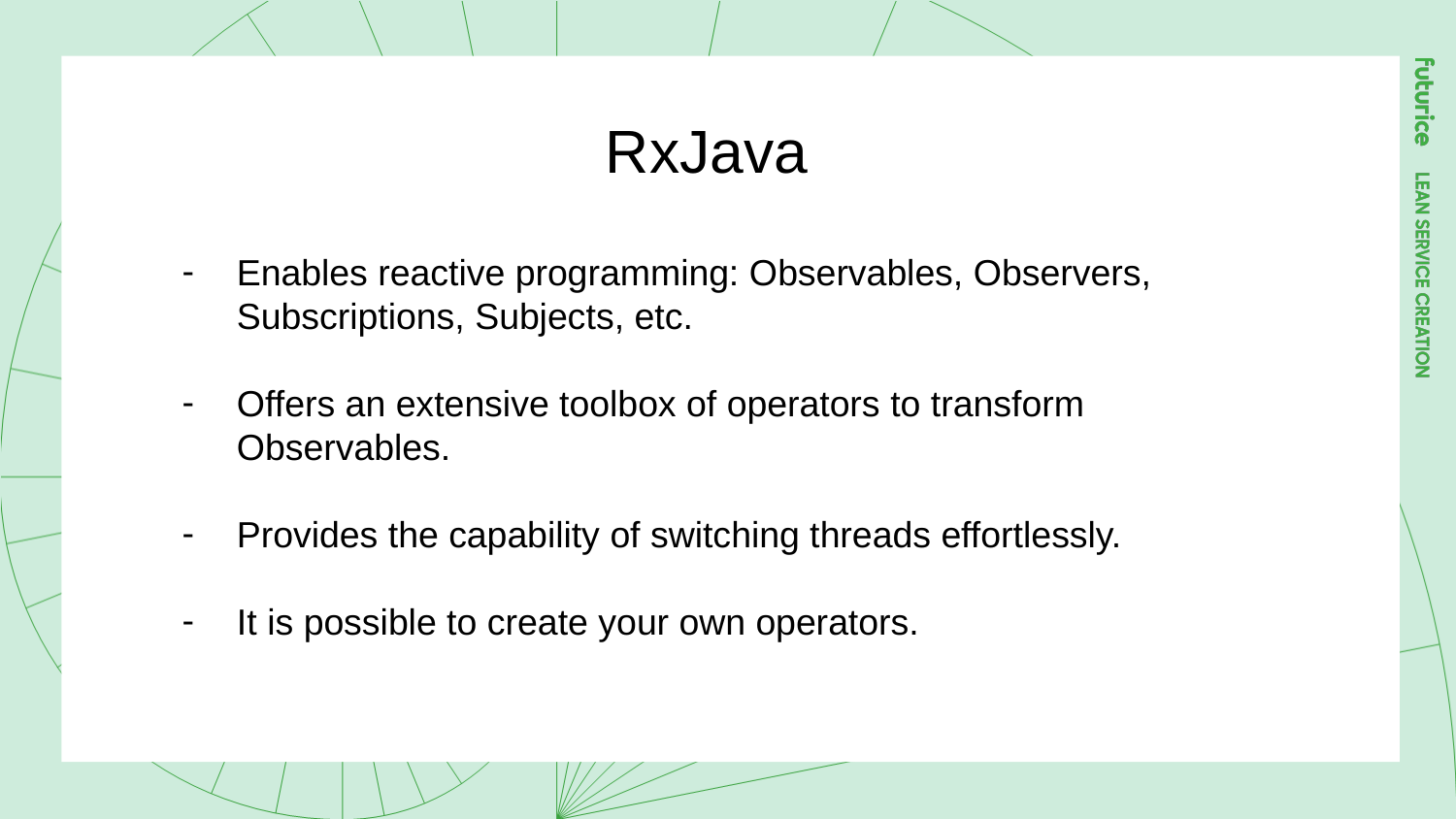

RxJava
Enables reactive programming: Observables, Observers, Subscriptions, Subjects, etc.

Offers an extensive toolbox of operators to transform Observables.

Provides the capability of switching threads effortlessly.

It is possible to create your own operators.